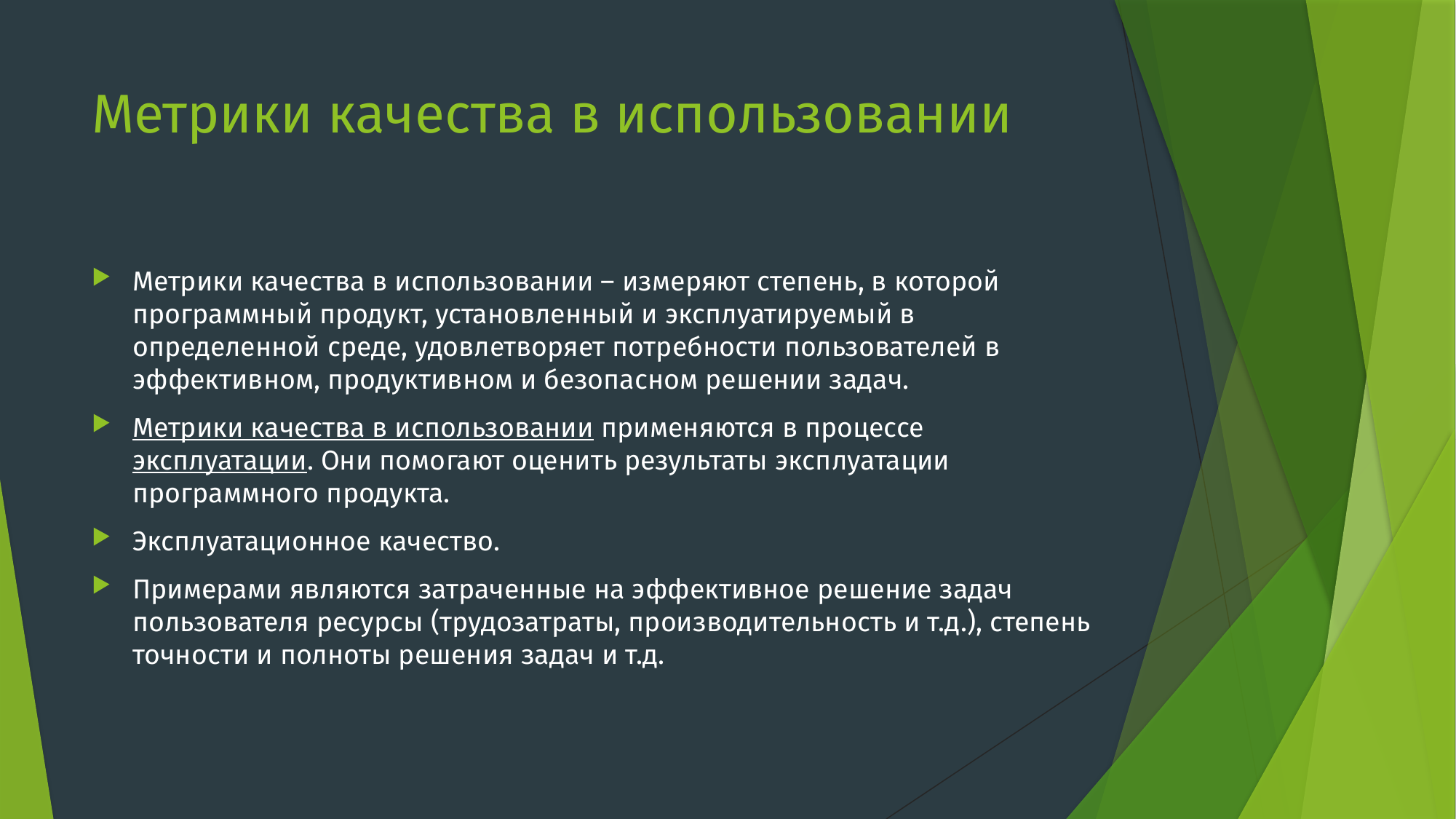

# Метрики качества в использовании
Метрики качества в использовании – измеряют степень, в которой программный продукт, установленный и эксплуатируемый в определенной среде, удовлетворяет потребности пользователей в эффективном, продуктивном и безопасном решении задач.
Метрики качества в использовании применяются в процессе эксплуатации. Они помогают оценить результаты эксплуатации программного продукта.
Эксплуатационное качество.
Примерами являются затраченные на эффективное решение задач пользователя ресурсы (трудозатраты, производительность и т.д.), степень точности и полноты решения задач и т.д.